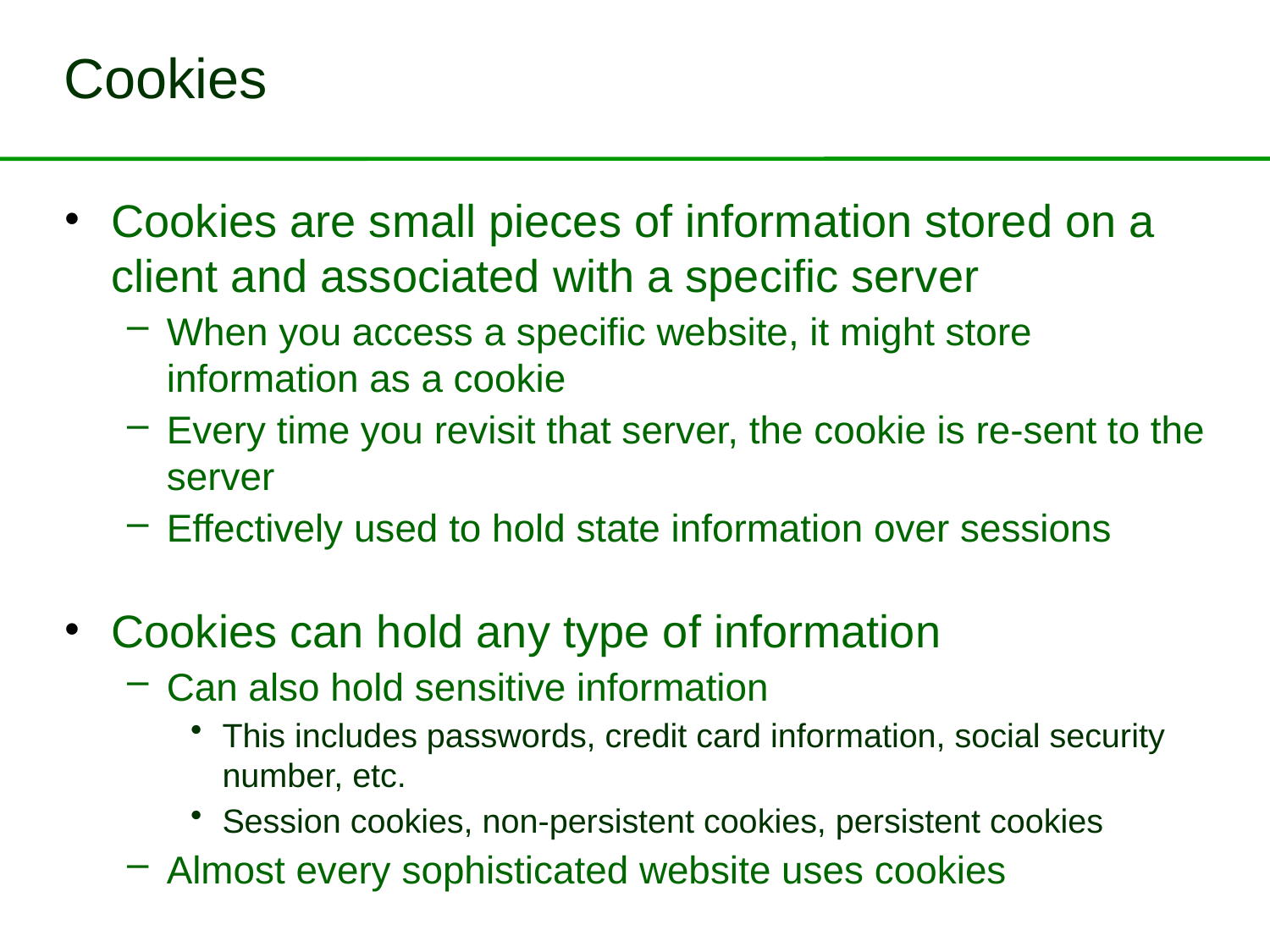

# Cookies
Cookies are small pieces of information stored on a client and associated with a specific server
When you access a specific website, it might store information as a cookie
Every time you revisit that server, the cookie is re-sent to the server
Effectively used to hold state information over sessions
Cookies can hold any type of information
Can also hold sensitive information
This includes passwords, credit card information, social security number, etc.
Session cookies, non-persistent cookies, persistent cookies
Almost every sophisticated website uses cookies